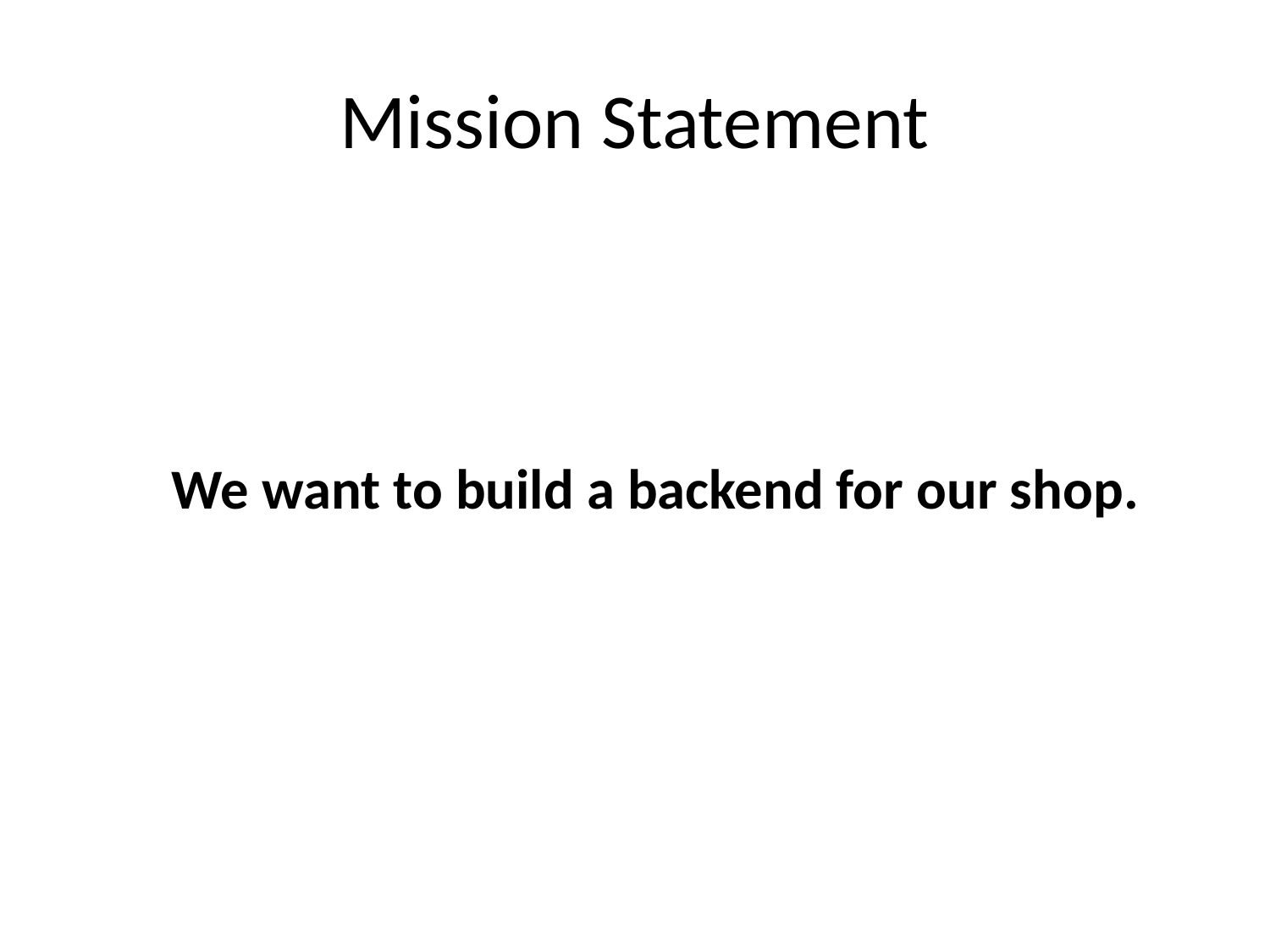

# Mission Statement
We want to build a backend for our shop.